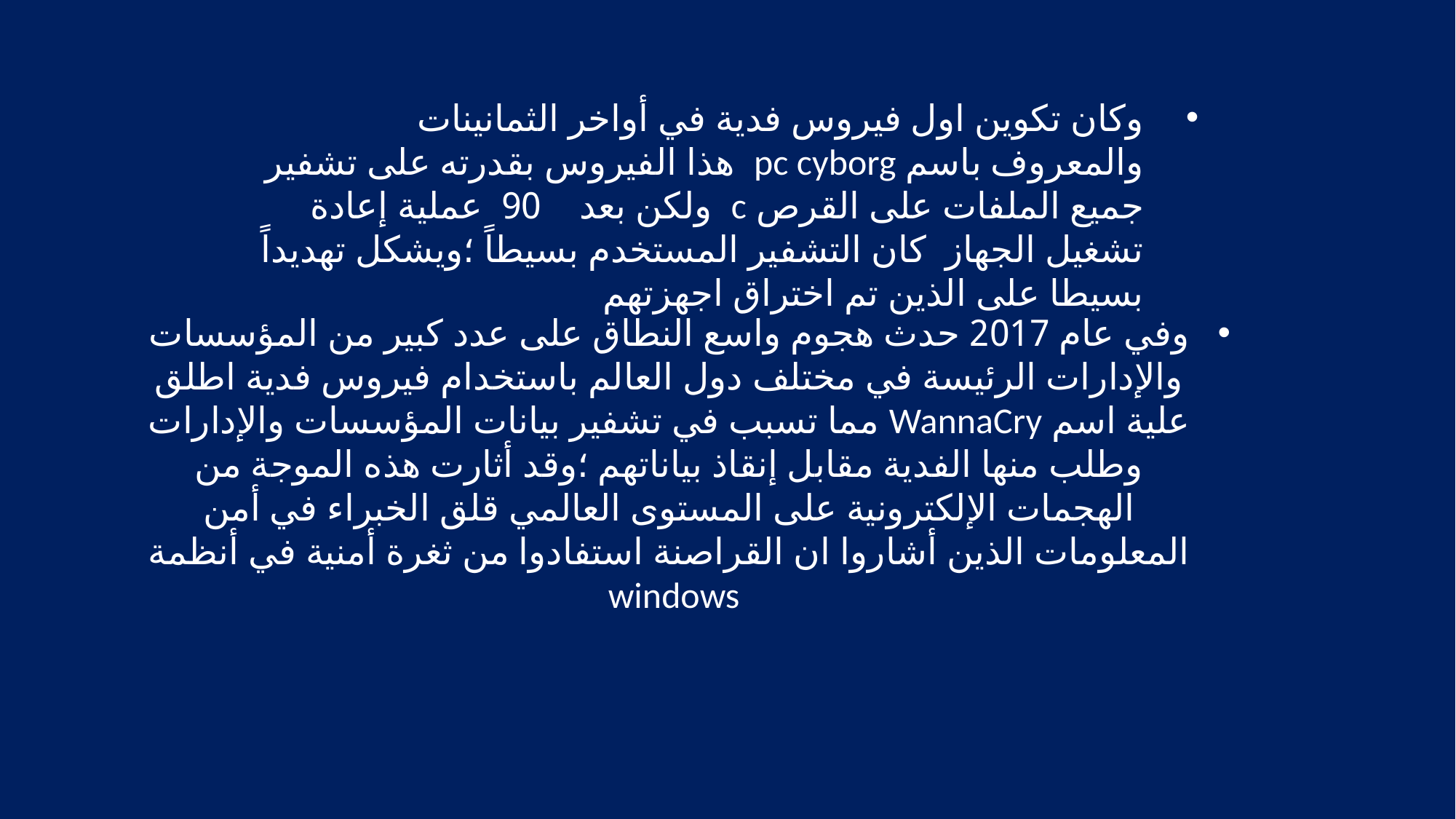

وكان تكوين اول فيروس فدية في أواخر الثمانينات والمعروف باسم pc cyborg  هذا الفيروس بقدرته على تشفير جميع الملفات على القرص c  ولكن بعد    90  عملية إعادة تشغيل الجهاز  كان التشفير المستخدم بسيطاً ؛ويشكل تهديداً بسيطا على الذين تم اختراق اجهزتهم
وفي عام 2017 حدث هجوم واسع النطاق على عدد كبير من المؤسسات والإدارات الرئيسة في مختلف دول العالم باستخدام فيروس فدية اطلق علية اسم WannaCry مما تسبب في تشفير بيانات المؤسسات والإدارات وطلب منها الفدية مقابل إنقاذ بياناتهم ؛وقد أثارت هذه الموجة من الهجمات الإلكترونية على المستوى العالمي قلق الخبراء في أمن المعلومات الذين أشاروا ان القراصنة استفادوا من ثغرة أمنية في أنظمة windows